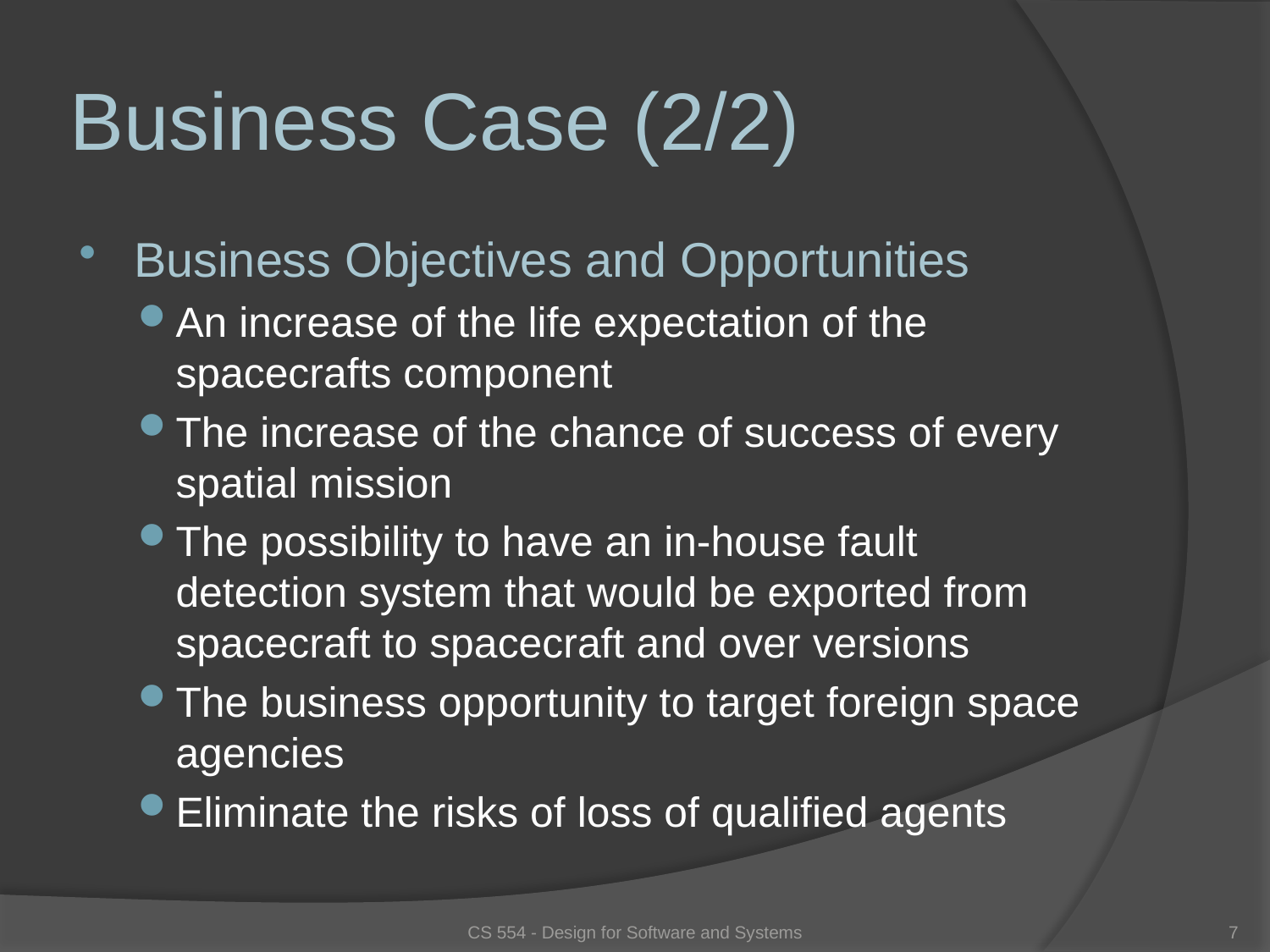

# Business Case (2/2)
Business Objectives and Opportunities
An increase of the life expectation of the spacecrafts component
The increase of the chance of success of every spatial mission
The possibility to have an in-house fault detection system that would be exported from spacecraft to spacecraft and over versions
The business opportunity to target foreign space agencies
Eliminate the risks of loss of qualified agents

CS 554 - Design for Software and Systems
7